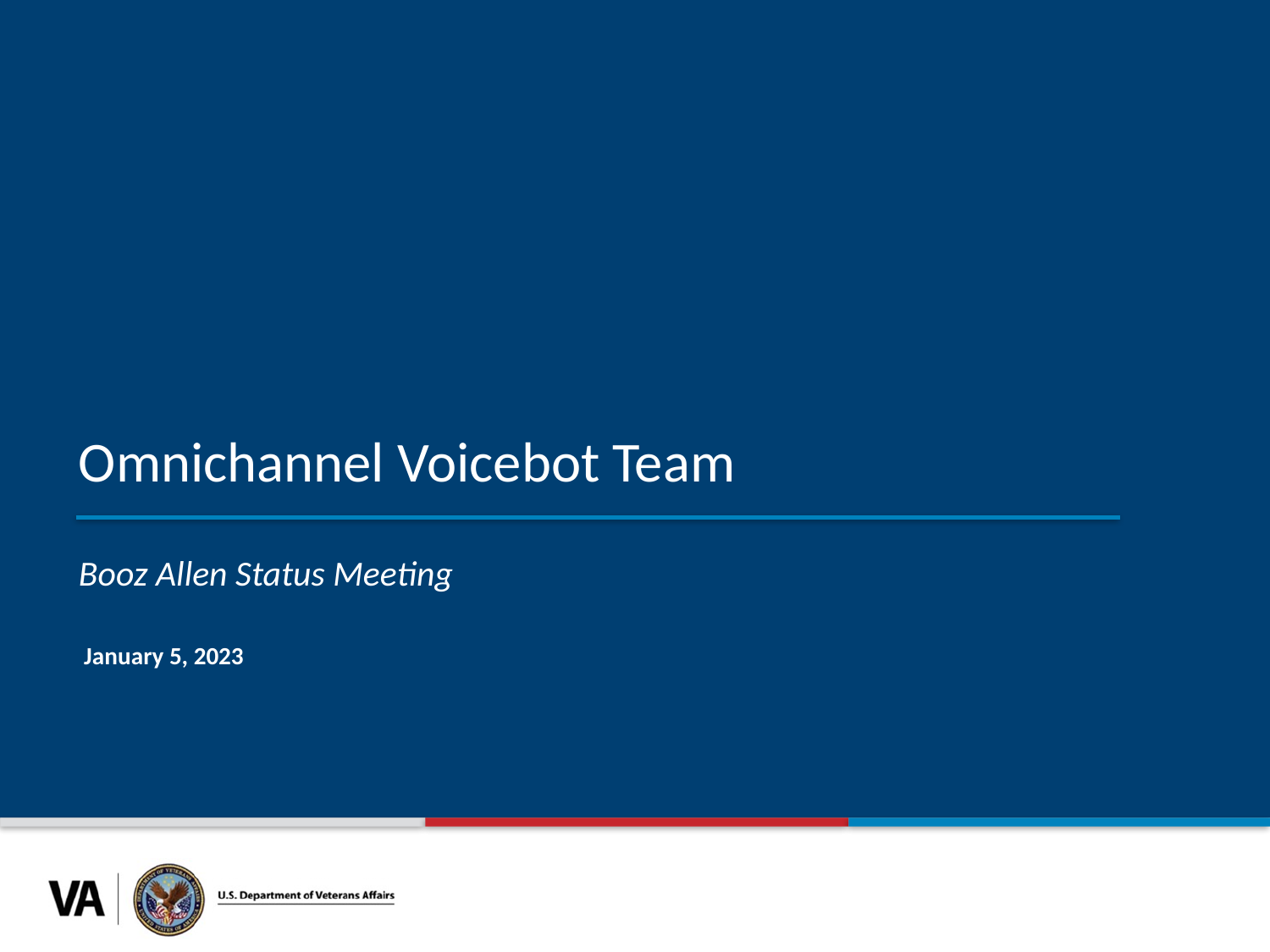

Omnichannel Voicebot Team
Booz Allen Status Meeting
January 5, 2023